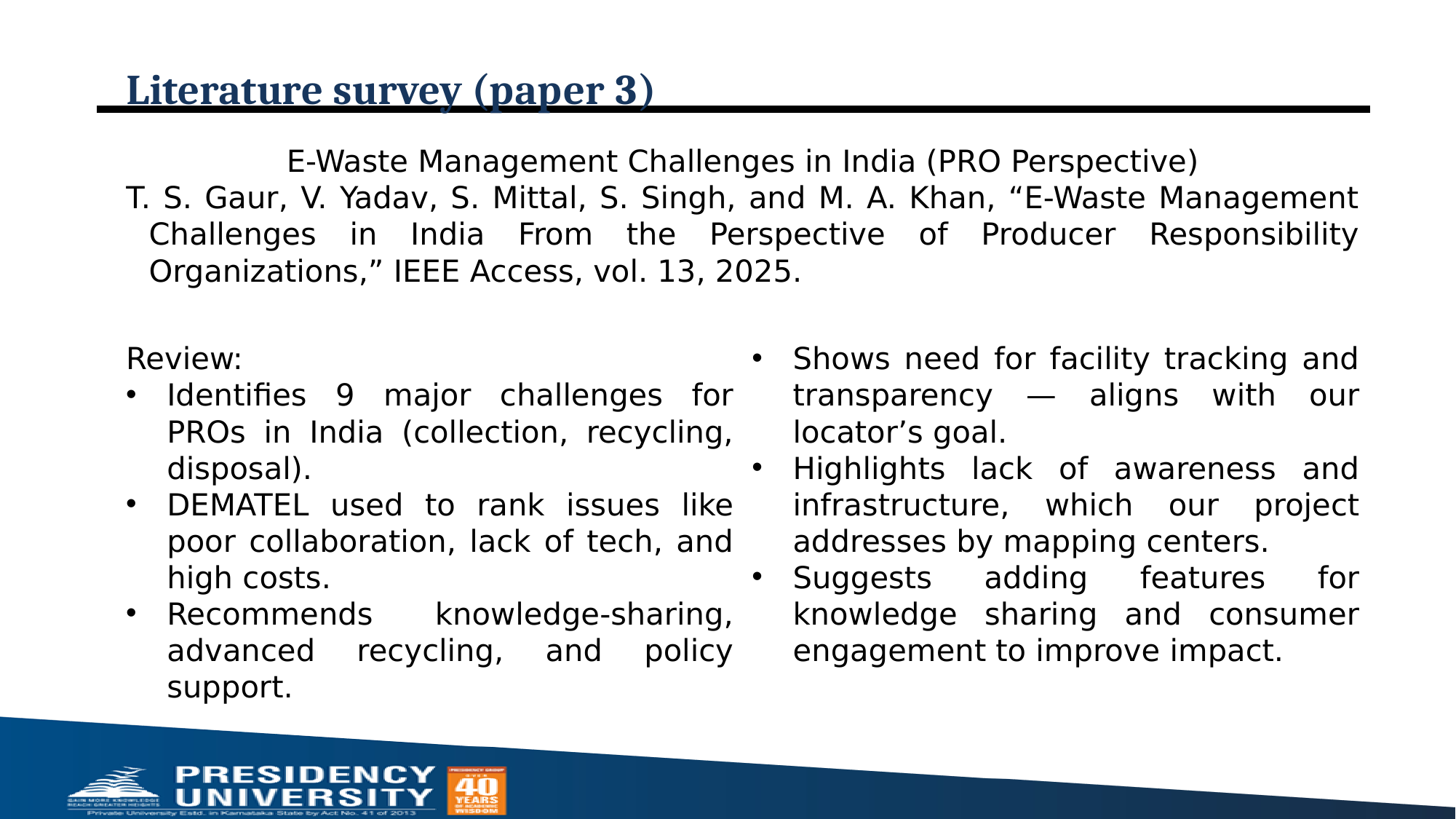

# Literature survey (paper 3)
E-Waste Management Challenges in India (PRO Perspective)
T. S. Gaur, V. Yadav, S. Mittal, S. Singh, and M. A. Khan, “E-Waste Management Challenges in India From the Perspective of Producer Responsibility Organizations,” IEEE Access, vol. 13, 2025.
Review:
Identifies 9 major challenges for PROs in India (collection, recycling, disposal).
DEMATEL used to rank issues like poor collaboration, lack of tech, and high costs.
Recommends knowledge-sharing, advanced recycling, and policy support.

Analysis:
Shows need for facility tracking and transparency — aligns with our locator’s goal.
Highlights lack of awareness and infrastructure, which our project addresses by mapping centers.
Suggests adding features for knowledge sharing and consumer engagement to improve impact.